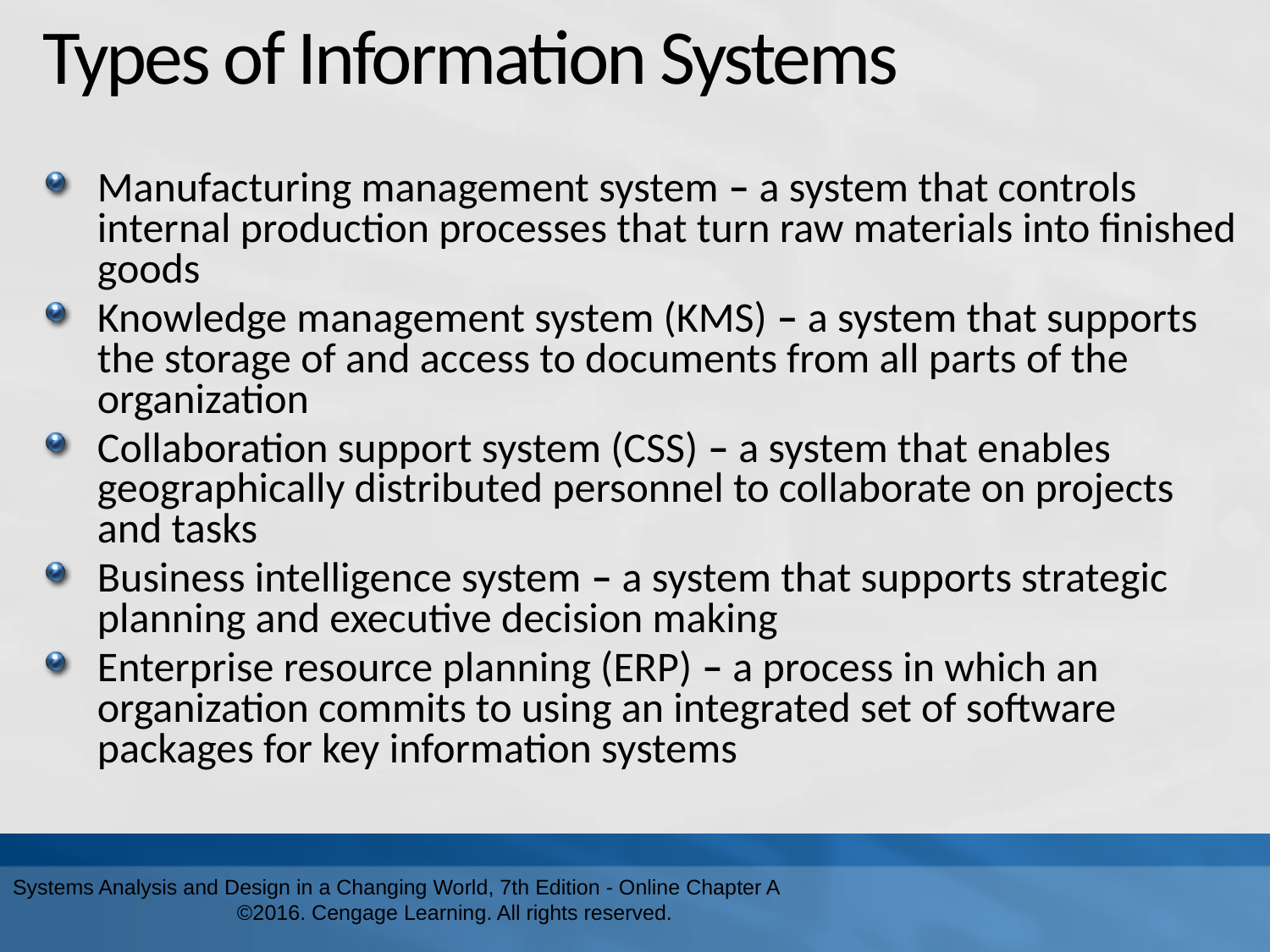

# Types of Information Systems
Manufacturing management system – a system that controls internal production processes that turn raw materials into finished goods
Knowledge management system (KMS) – a system that supports the storage of and access to documents from all parts of the organization
Collaboration support system (CSS) – a system that enables geographically distributed personnel to collaborate on projects and tasks
Business intelligence system – a system that supports strategic planning and executive decision making
Enterprise resource planning (ERP) – a process in which an organization commits to using an integrated set of software packages for key information systems
Systems Analysis and Design in a Changing World, 7th Edition - Online Chapter A                                        ©2016. Cengage Learning. All rights reserved.